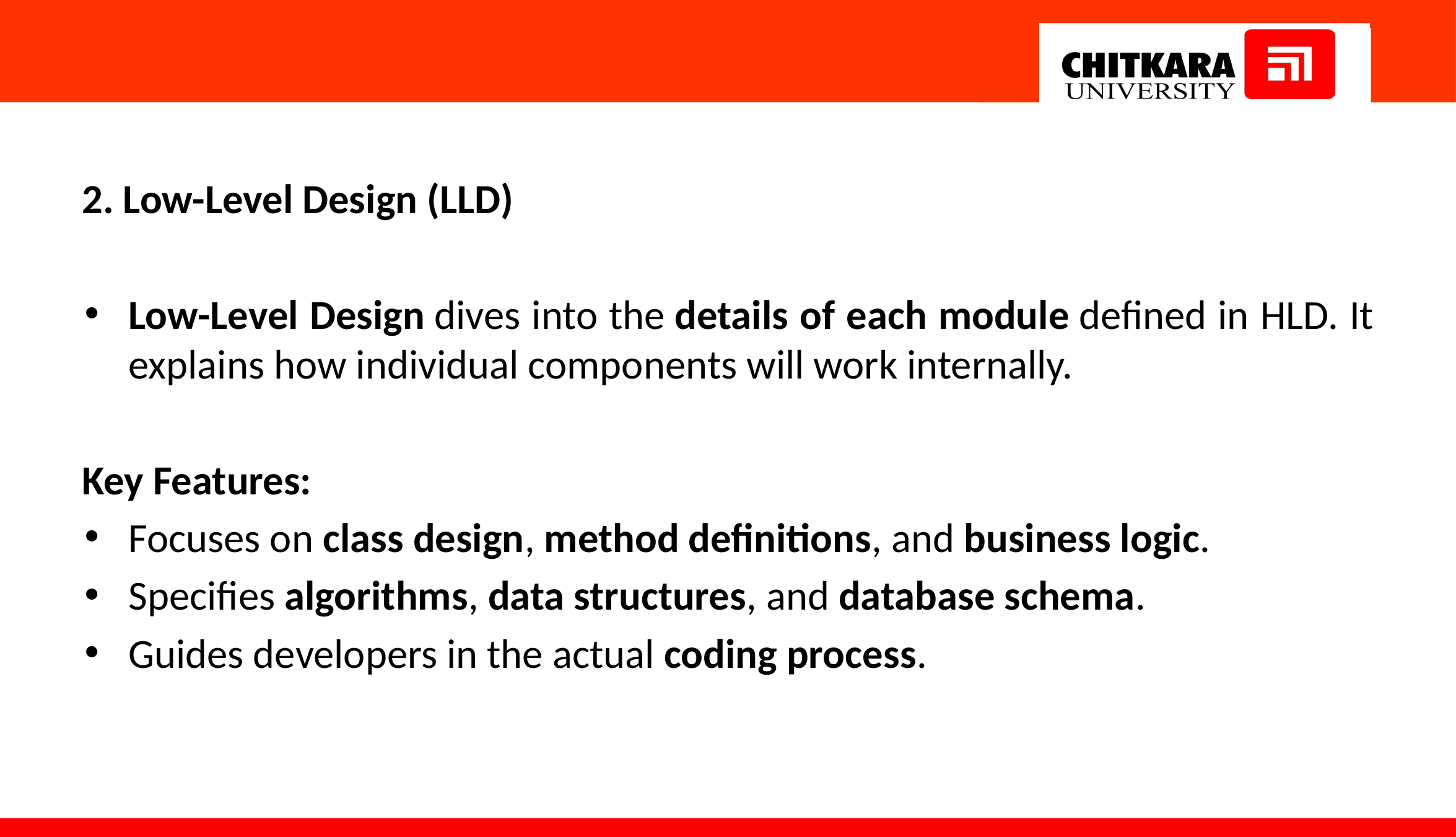

#
2. Low-Level Design (LLD)

Low-Level Design dives into the details of each module defined in HLD. It explains how individual components will work internally.

Key Features:
Focuses on class design, method definitions, and business logic.
Specifies algorithms, data structures, and database schema.
Guides developers in the actual coding process.